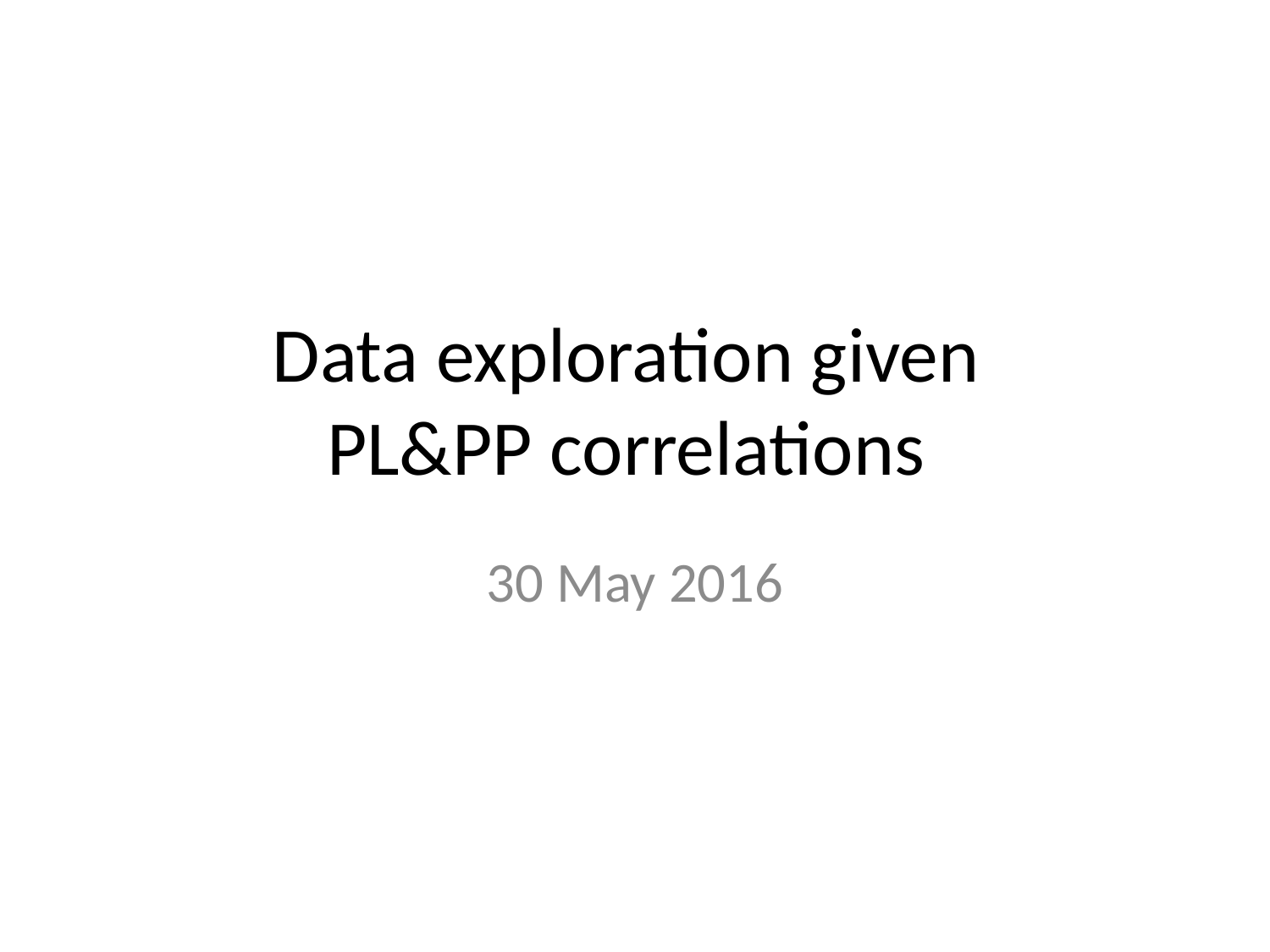

# Data exploration given PL&PP correlations
30 May 2016